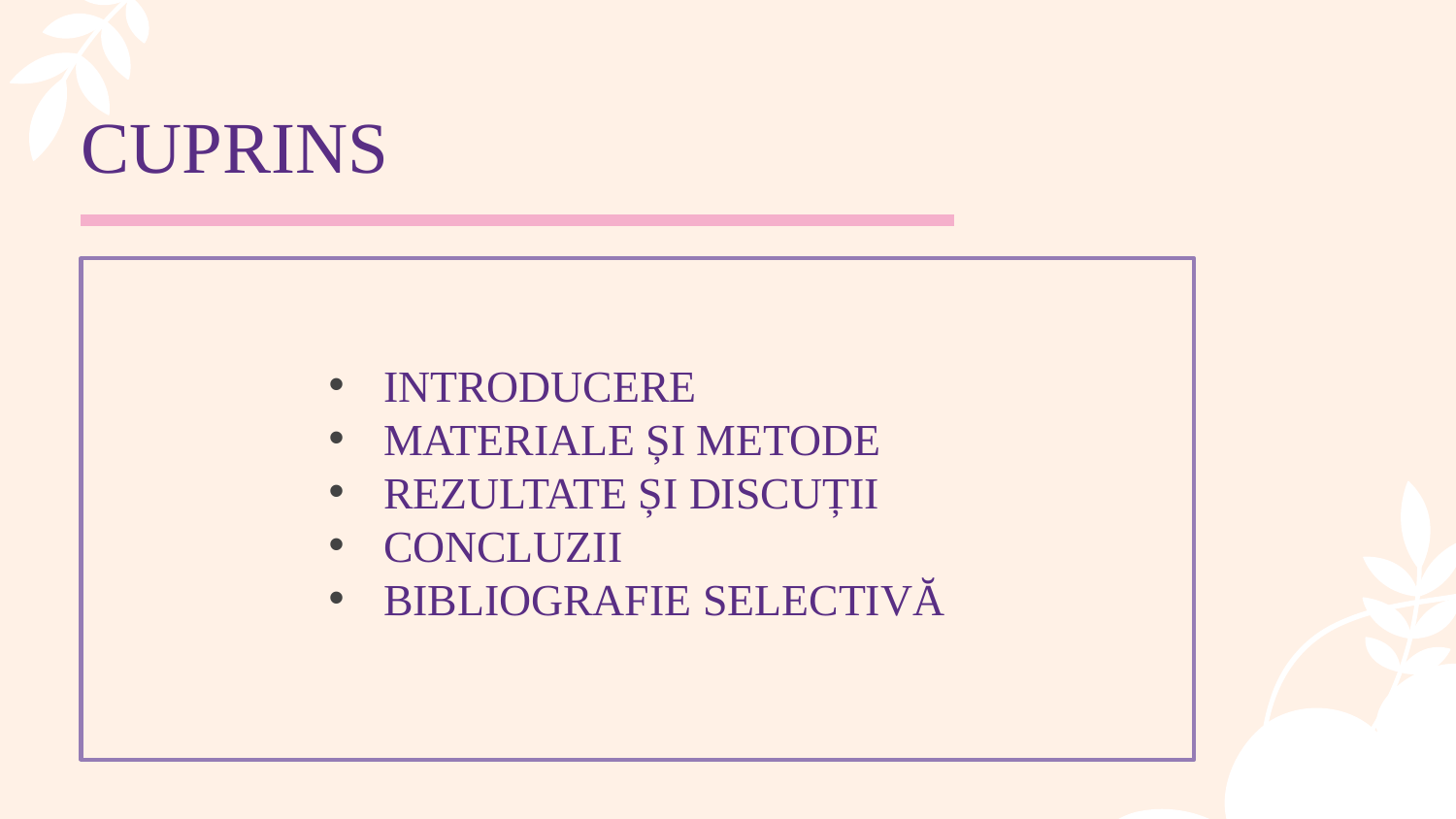

# CUPRINS

INTRODUCERE
MATERIALE ȘI METODE
REZULTATE ȘI DISCUȚII
CONCLUZII
BIBLIOGRAFIE SELECTIVĂ